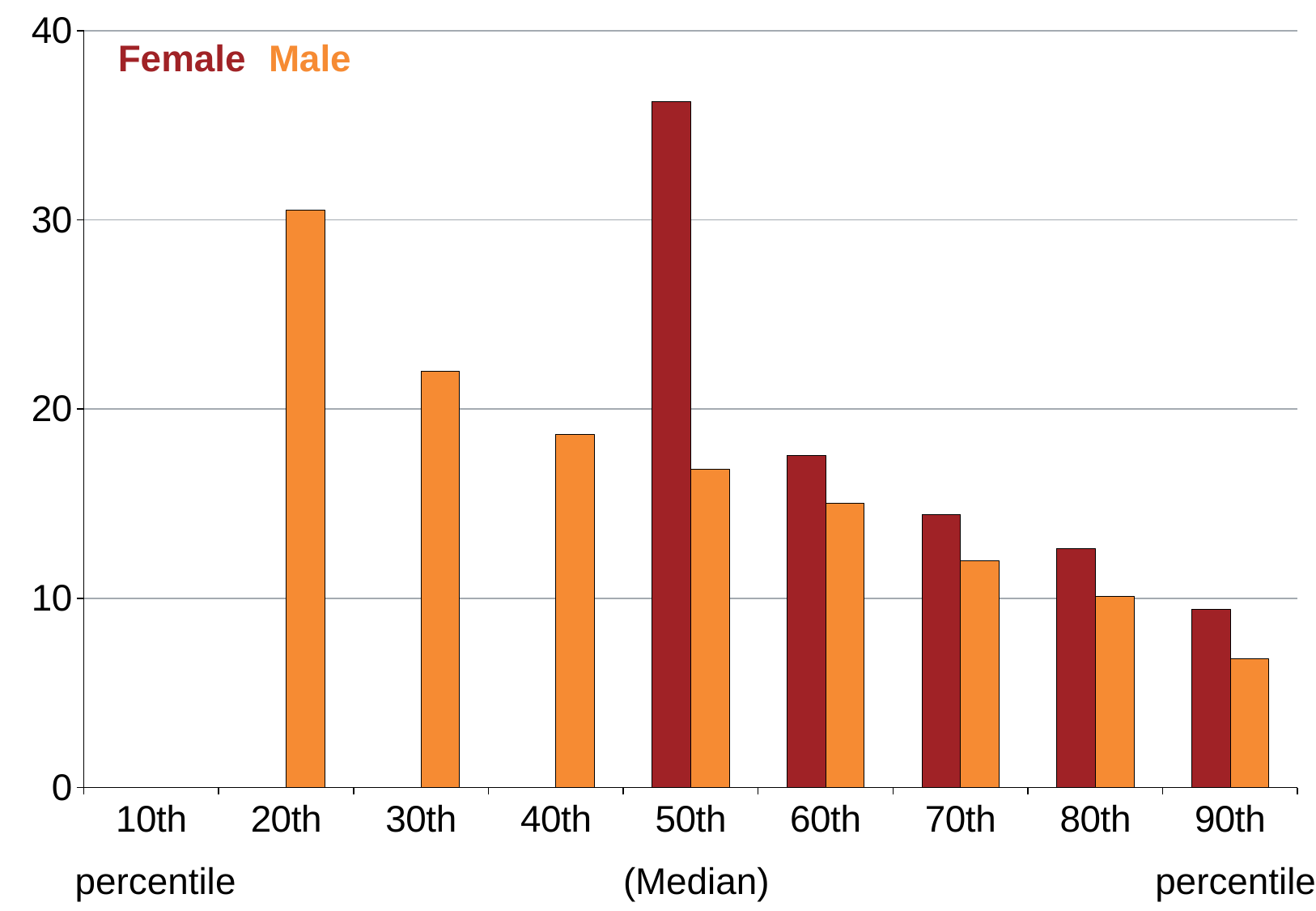

### Chart

| Category | Female | Male |
|---|---|---|
| 10th | 0.0 | 0.0 |
| 20th | 0.0 | 30.5457009290098 |
| 30th | 0.0 | 22.00843231768205 |
| 40th | 0.0 | 18.67801904312212 |
| 50th | 36.26460354181603 | 16.81021872144215 |
| 60th | 17.56876820245578 | 15.05317490342903 |
| 70th | 14.42658802064583 | 11.98304174176231 |
| 80th | 12.61892711277158 | 10.12271492993527 |
| 90th | 9.410367607200017 | 6.79578050560494 |
Female
Male
percentile
(Median)
percentile